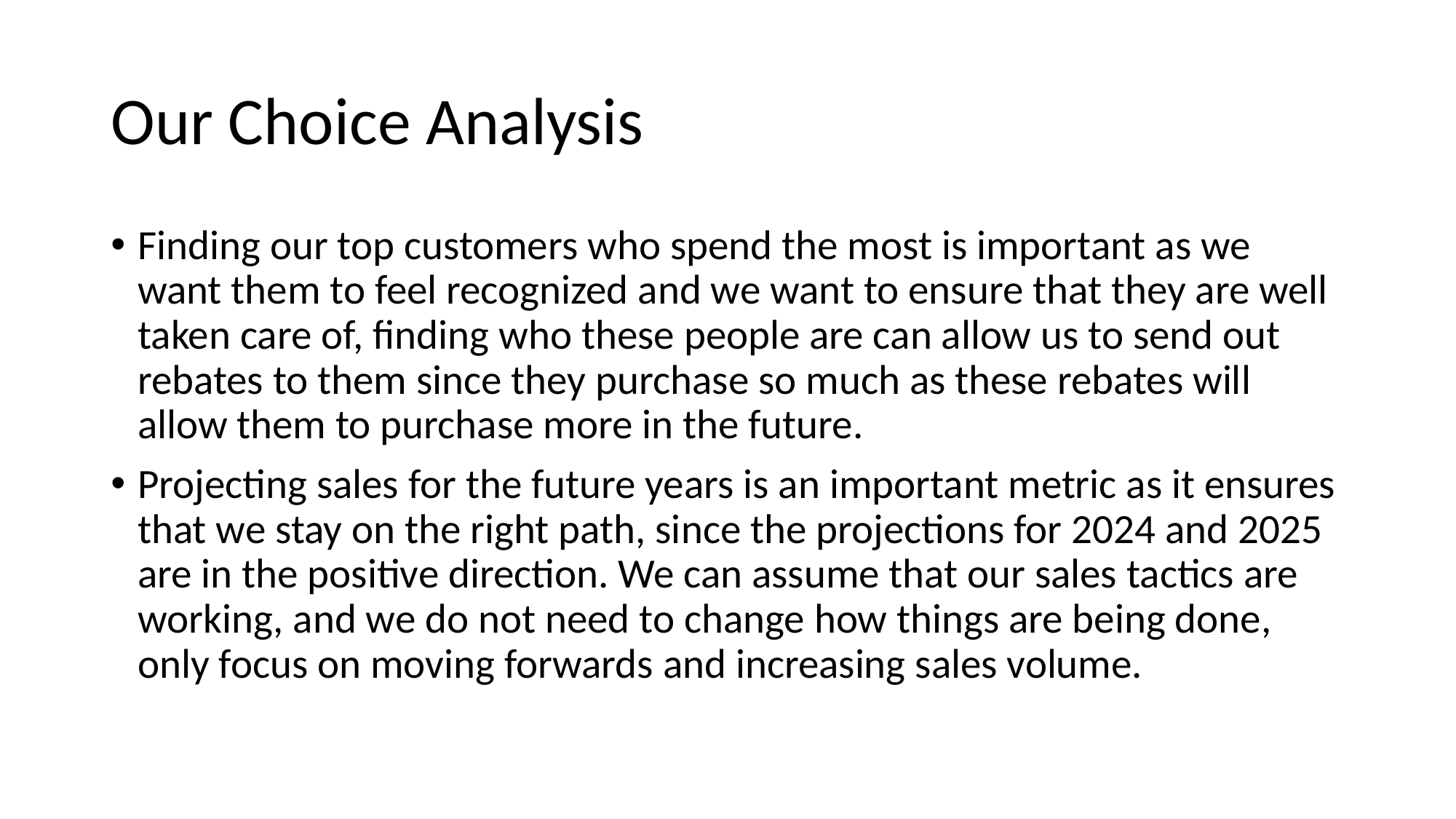

# Our Choice Analysis
Finding our top customers who spend the most is important as we want them to feel recognized and we want to ensure that they are well taken care of, finding who these people are can allow us to send out rebates to them since they purchase so much as these rebates will allow them to purchase more in the future.
Projecting sales for the future years is an important metric as it ensures that we stay on the right path, since the projections for 2024 and 2025 are in the positive direction. We can assume that our sales tactics are working, and we do not need to change how things are being done, only focus on moving forwards and increasing sales volume.